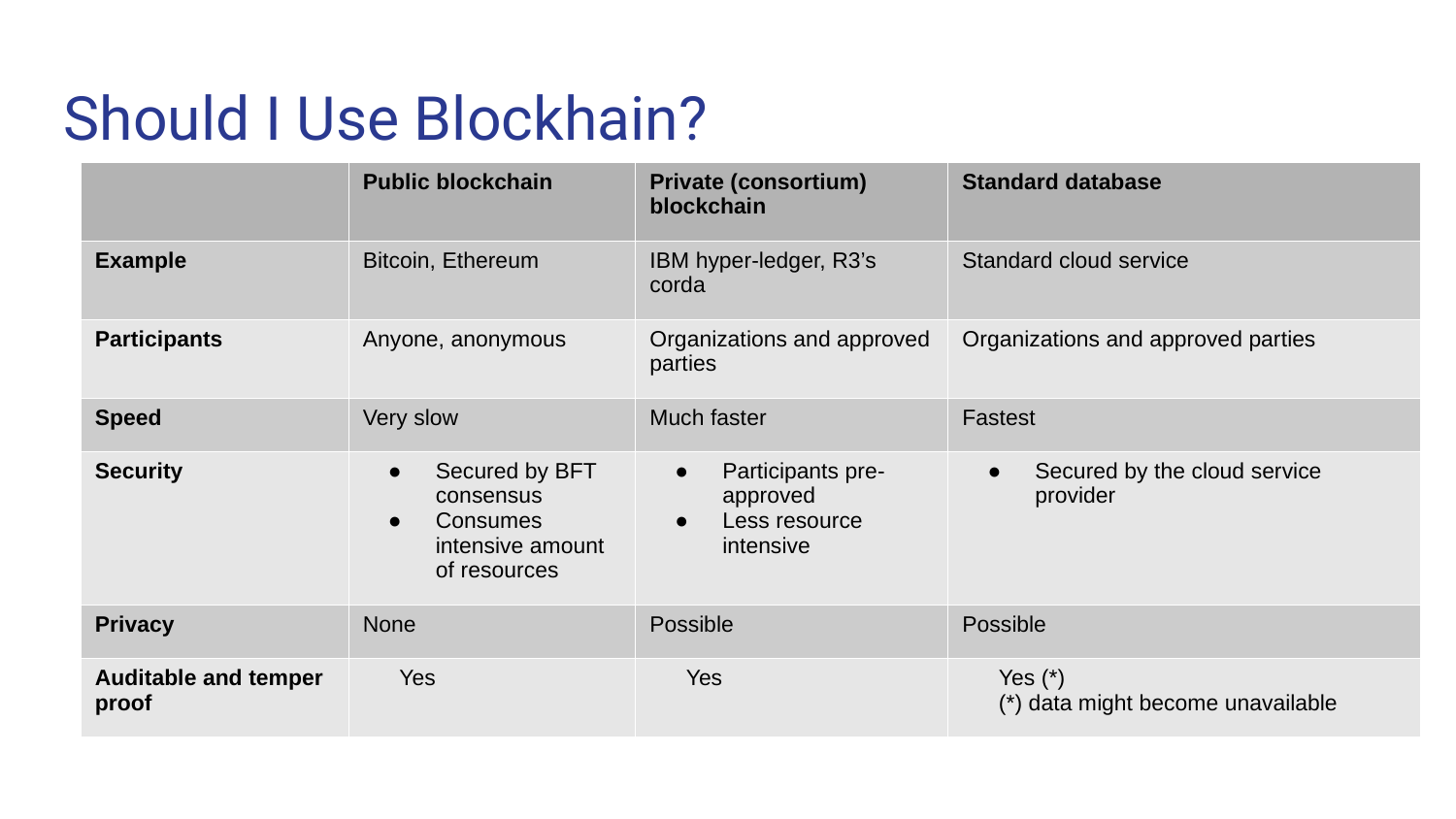

Should I Use Blockhain?
|  | Public blockchain | Private (consortium) blockchain | Standard database |
| --- | --- | --- | --- |
| Example | Bitcoin, Ethereum | IBM hyper-ledger, R3’s corda | Standard cloud service |
| Participants | Anyone, anonymous | Organizations and approved parties | Organizations and approved parties |
| Speed | Very slow | Much faster | Fastest |
| Security | Secured by BFT consensus Consumes intensive amount of resources | Participants pre-approved Less resource intensive | Secured by the cloud service provider |
| Privacy | None | Possible | Possible |
| Auditable and temper proof | Yes | Yes | Yes (\*) (\*) data might become unavailable |